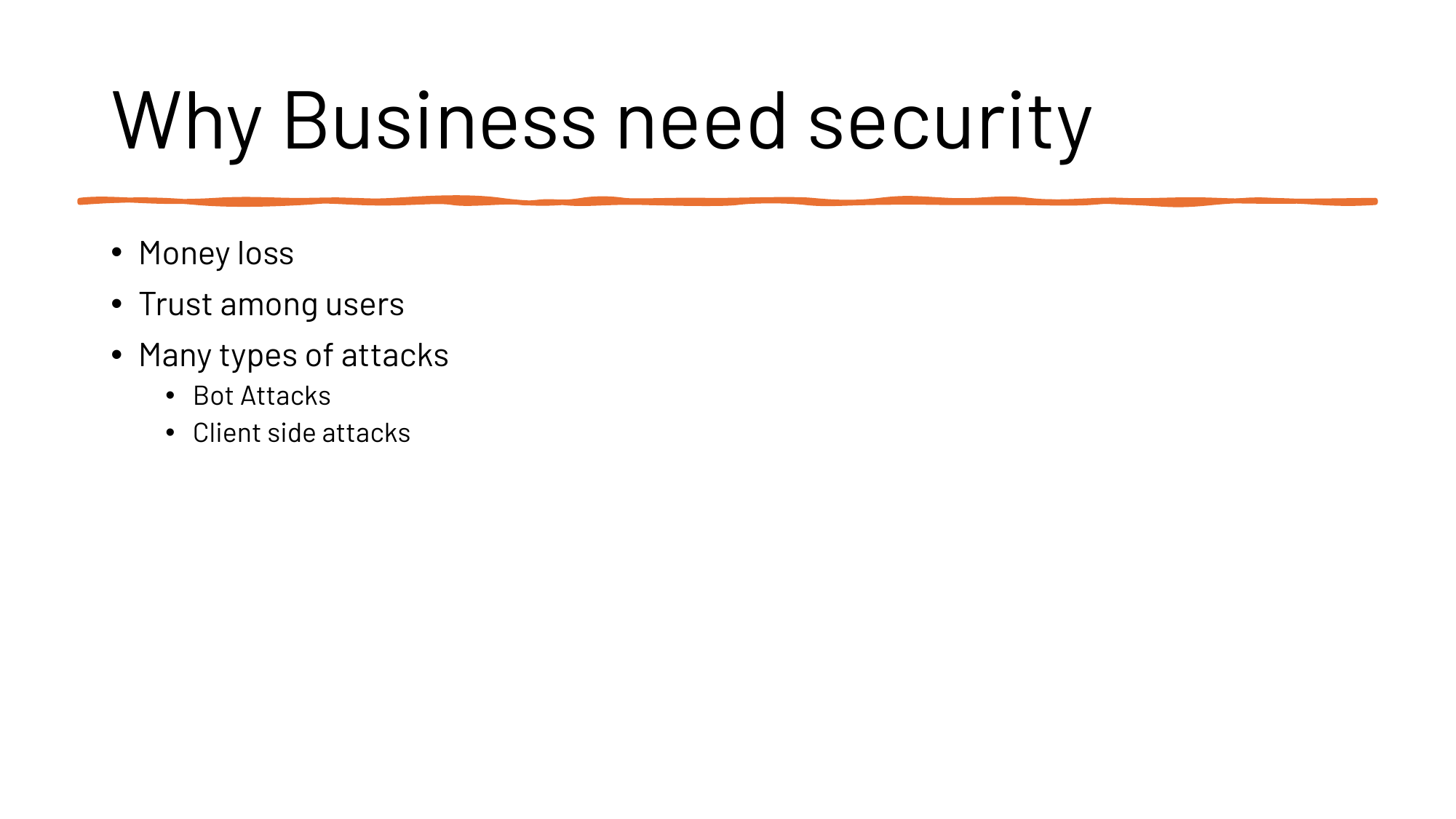

# Why Business need security

Money loss
Trust among users
Many types of attacks
Bot Attacks
Client side attacks